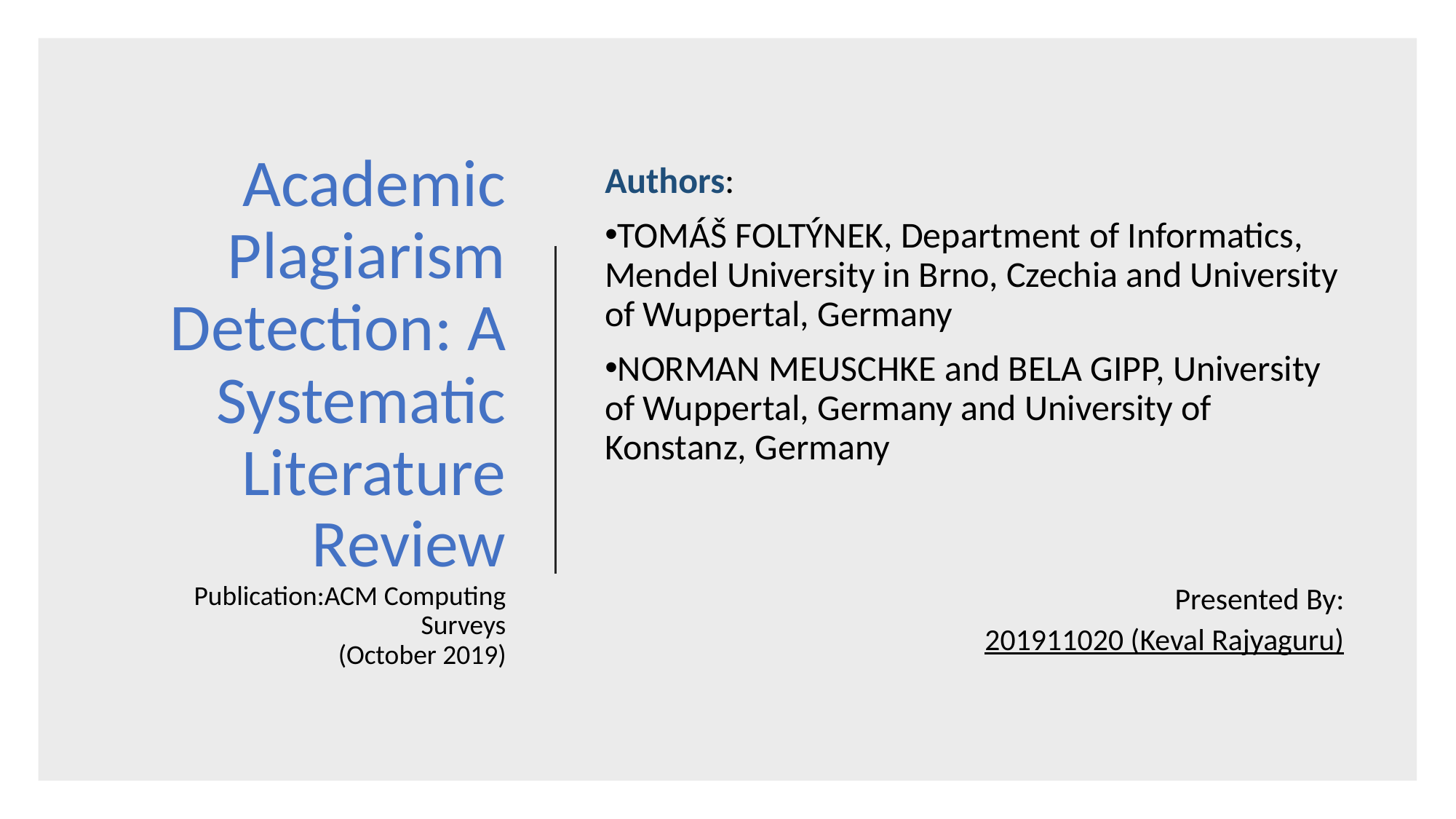

# Academic Plagiarism Detection: A Systematic Literature
Review
Publication:ACM Computing Surveys
(October 2019)
Authors:
TOMÁŠ FOLTÝNEK, Department of Informatics, Mendel University in Brno, Czechia and University of Wuppertal, Germany
NORMAN MEUSCHKE and BELA GIPP, University of Wuppertal, Germany and University of Konstanz, Germany

Presented By:
201911020 (Keval Rajyaguru)